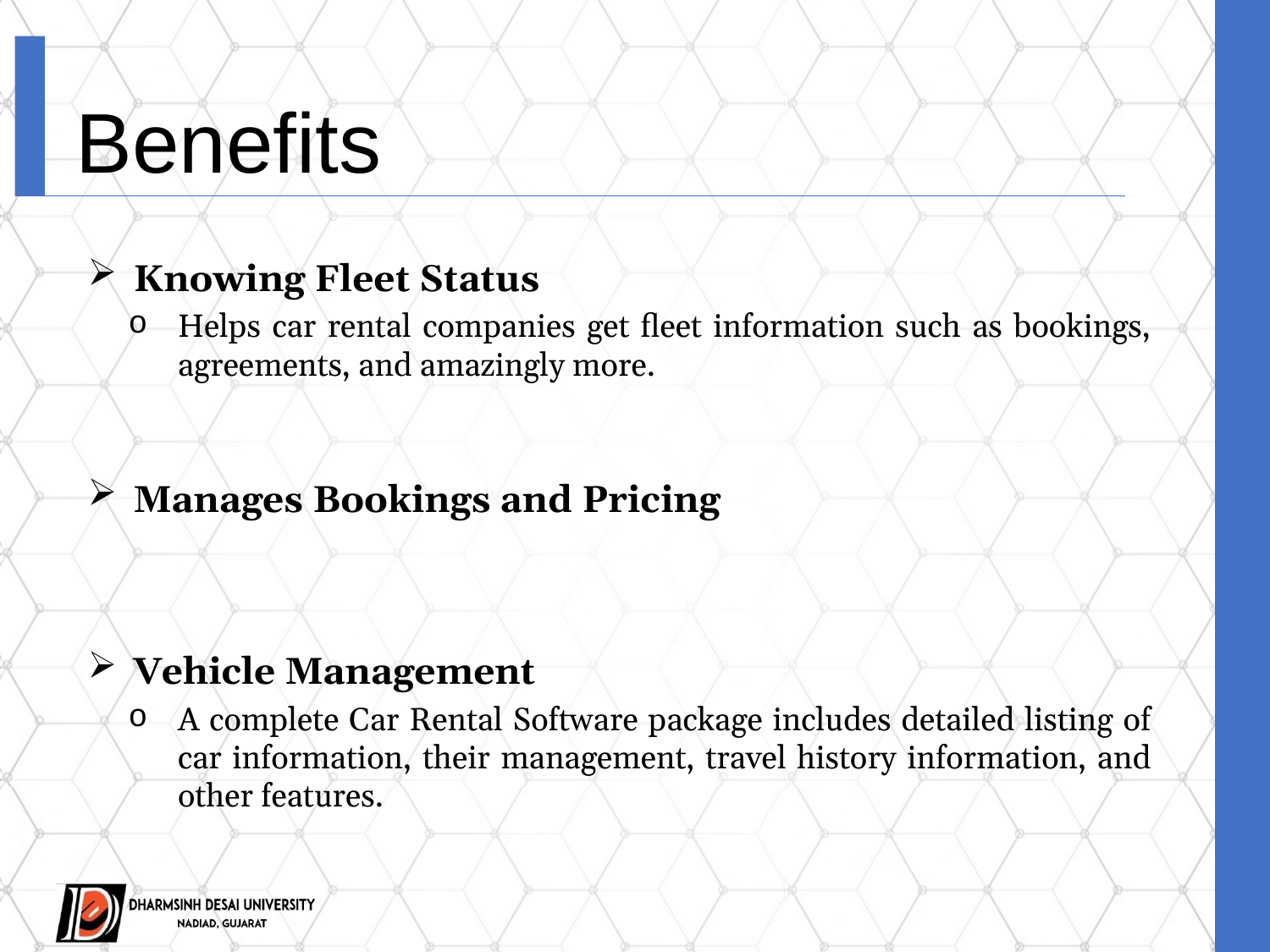

# Benefits

Knowing Fleet Status
Helps car rental companies get fleet information such as bookings, agreements, and amazingly more.

Manages Bookings and Pricing

Vehicle Management
A complete Car Rental Software package includes detailed listing of car information, their management, travel history information, and other features.